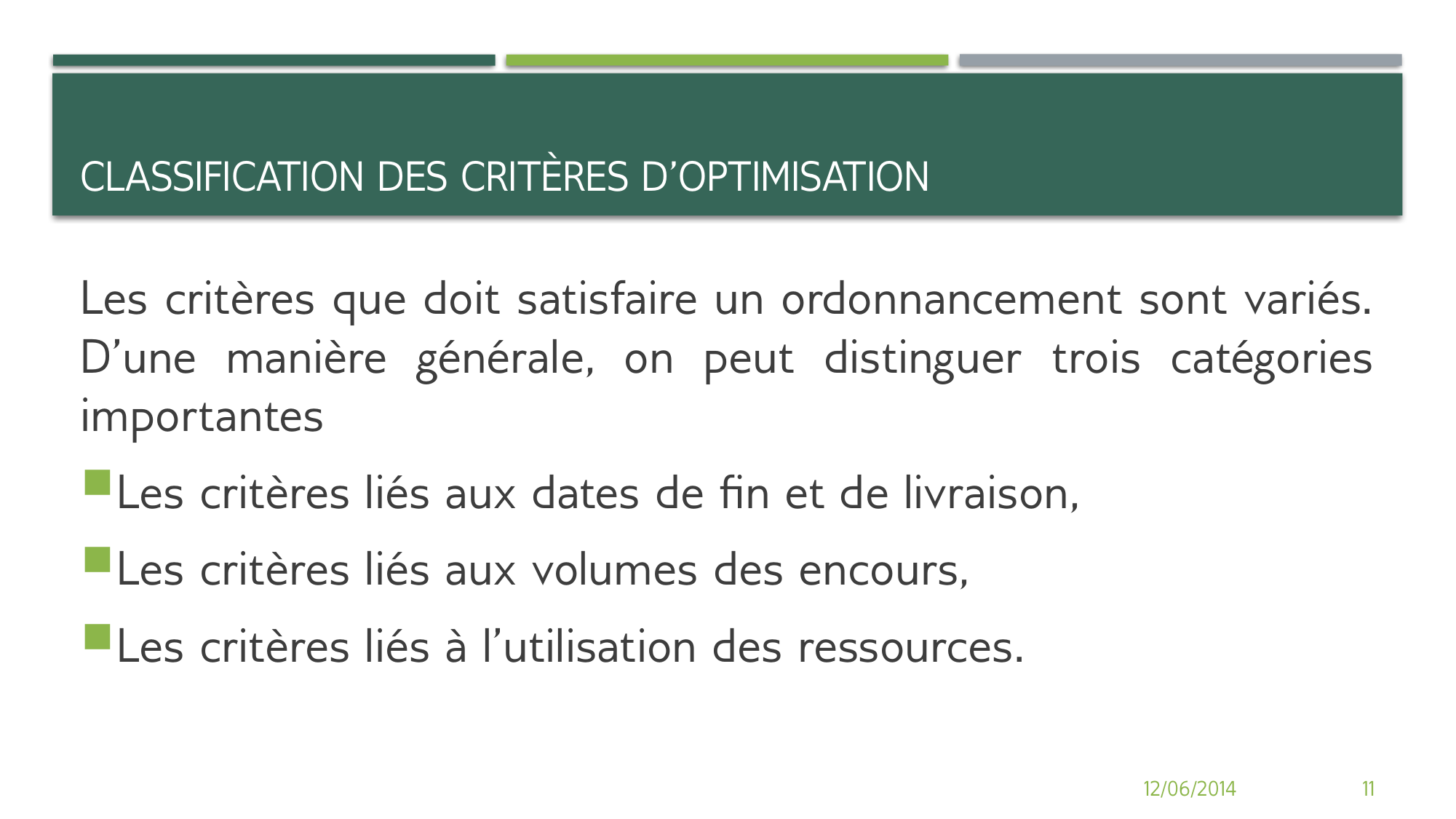

# Classification des critères d’optimisation
Les critères que doit satisfaire un ordonnancement sont variés. D’une manière générale, on peut distinguer trois catégories importantes
Les critères liés aux dates de fin et de livraison,
Les critères liés aux volumes des encours,
Les critères liés à l’utilisation des ressources.

12/06/2014
11